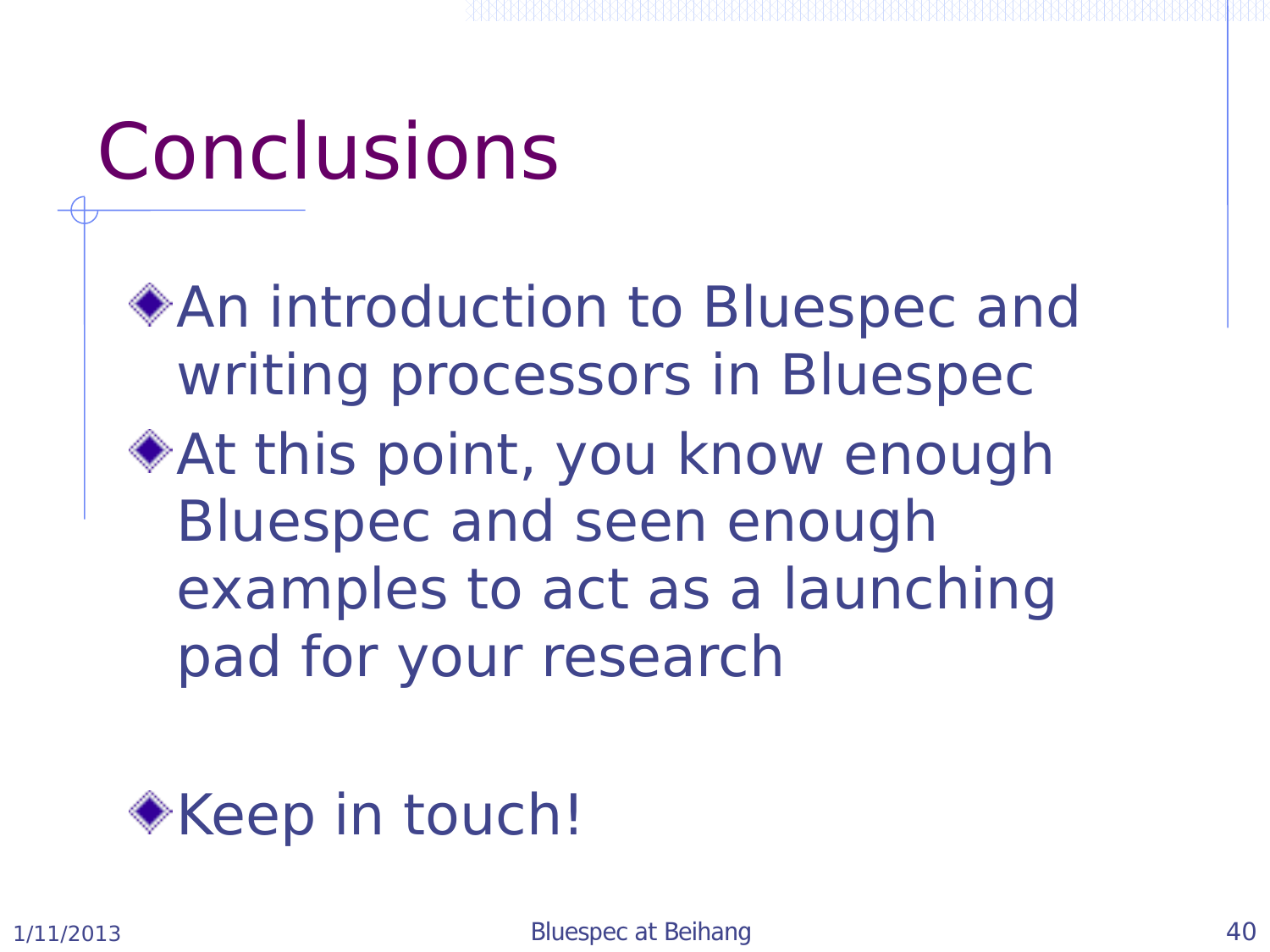

# Conclusions
An introduction to Bluespec and writing processors in Bluespec
At this point, you know enough Bluespec and seen enough examples to act as a launching pad for your research

Keep in touch!
1/11/2013
Bluespec at Beihang
40